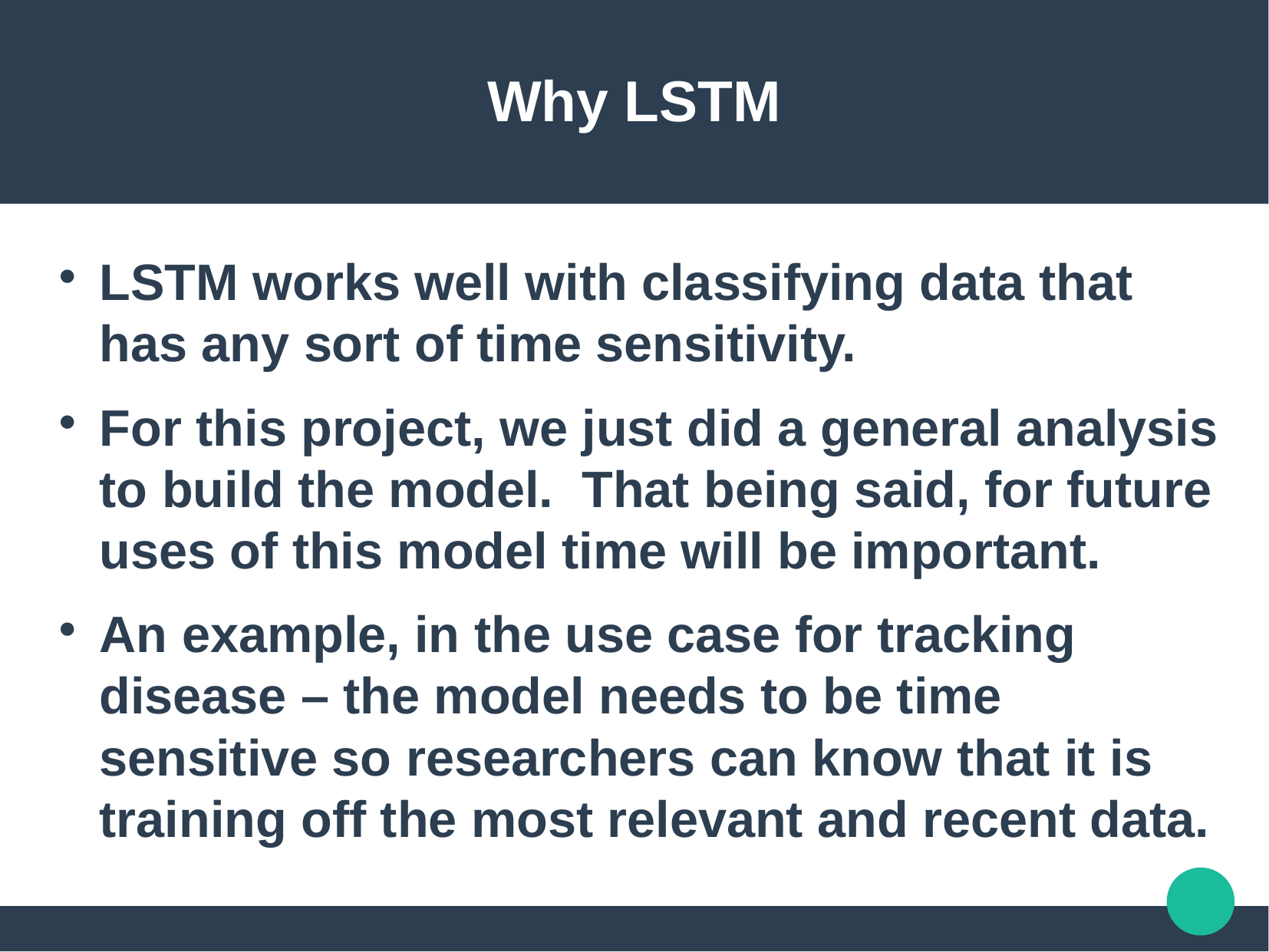

Why LSTM
LSTM works well with classifying data that has any sort of time sensitivity.
For this project, we just did a general analysis to build the model.  That being said, for future uses of this model time will be important.
An example, in the use case for tracking disease – the model needs to be time sensitive so researchers can know that it is training off the most relevant and recent data.